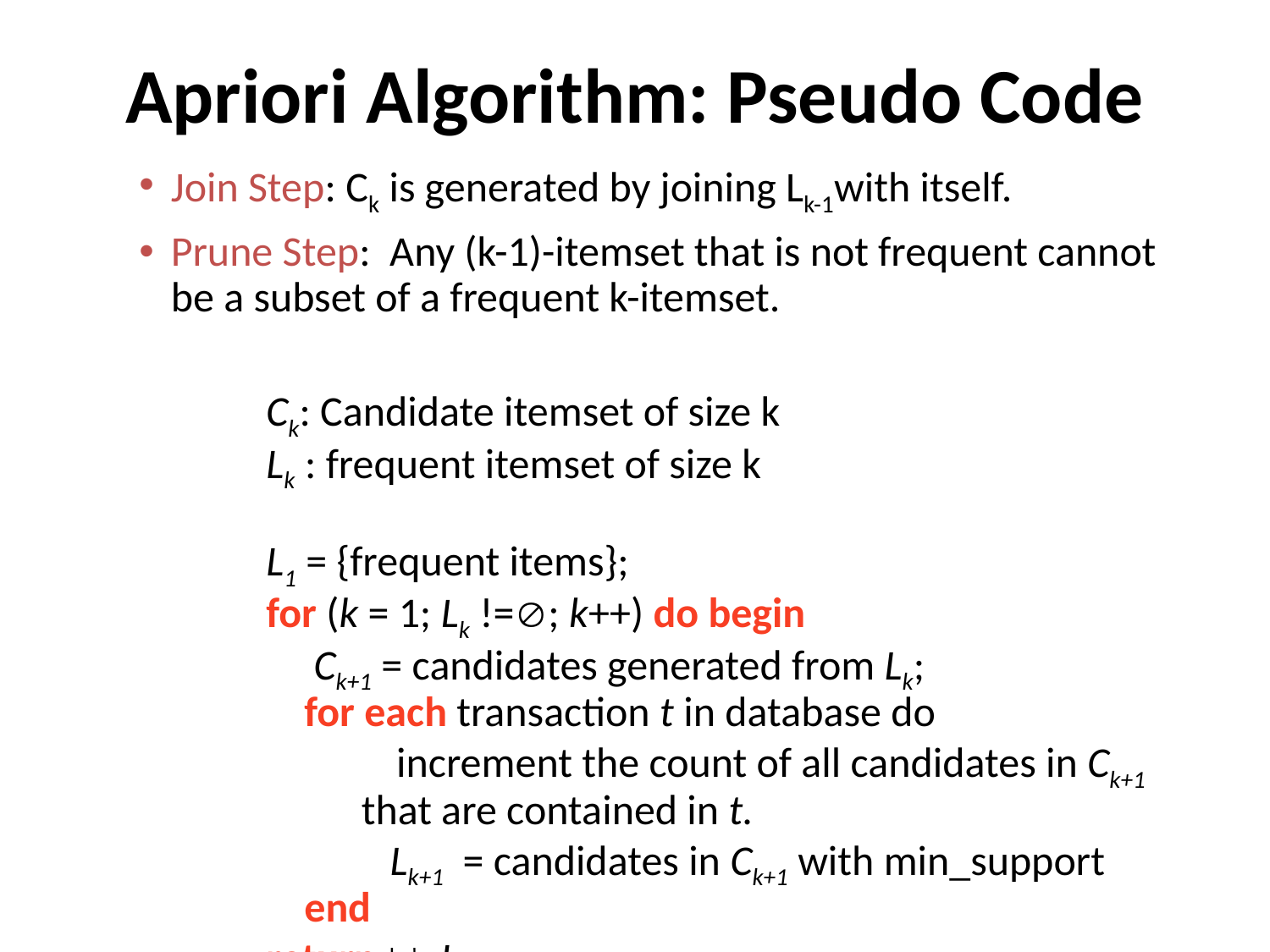

# Apriori Algorithm: Pseudo Code
Join Step: Ck is generated by joining Lk-1with itself.
Prune Step:  Any (k-1)-itemset that is not frequent cannot be a subset of a frequent k-itemset.

Ck: Candidate itemset of size k
Lk : frequent itemset of size k

L1 = {frequent items};
for (k = 1; Lk !=∅; k++) do begin
     Ck+1 = candidates generated from Lk;
    for each transaction t in database do
       increment the count of all candidates in Ck+1 that are contained in t.
             Lk+1  = candidates in Ck+1 with min_support
    end
return ∪k Lk;